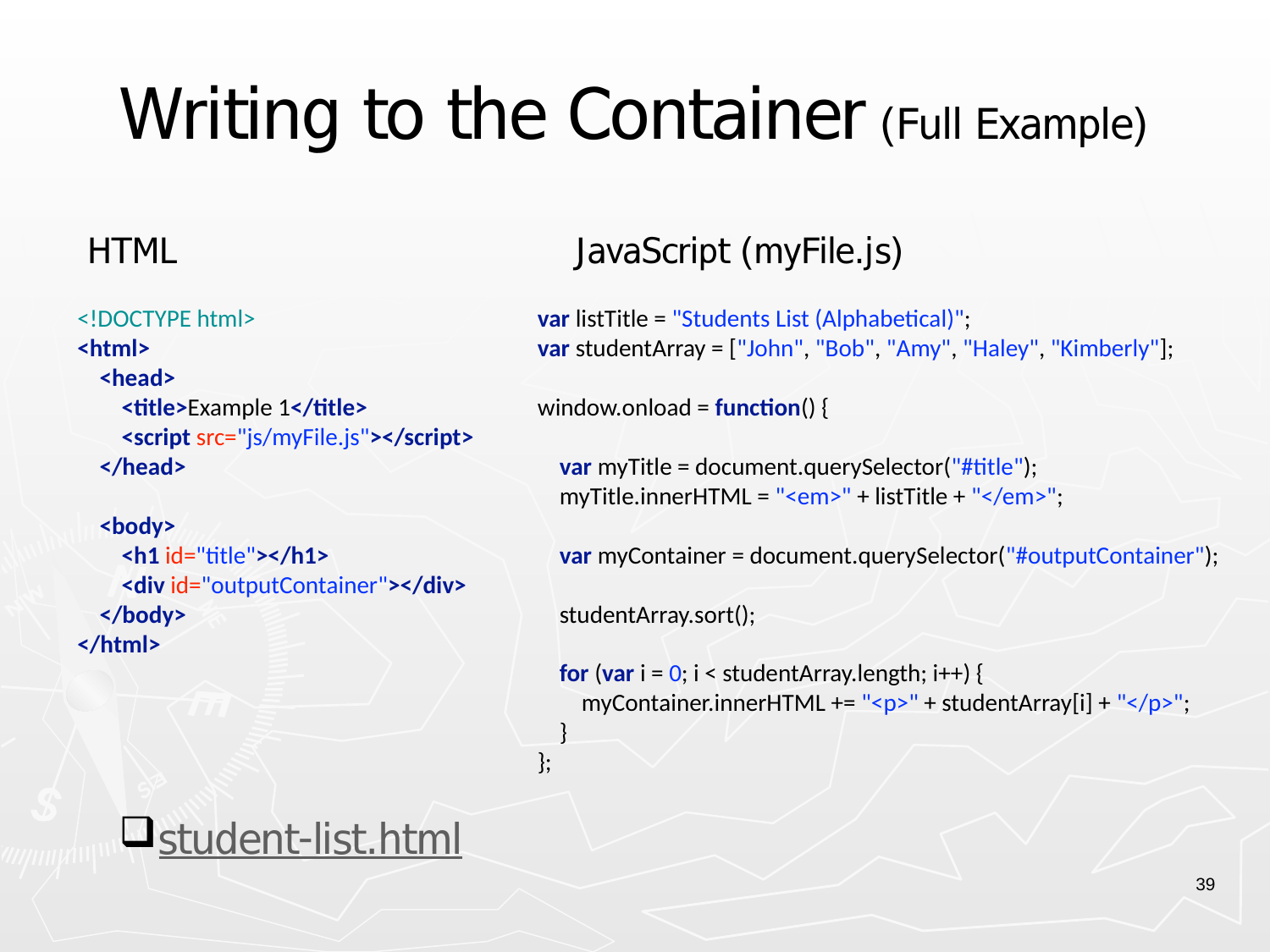

# Writing to the Container (Full Example)
   HTML                                    JavaScript (myFile.js)

<!DOCTYPE html>
<html>
    <head>
        <title>Example 1</title>
        <script src="js/myFile.js"></script>
    </head>
    <body>
        <h1 id="title"></h1>
        <div id="outputContainer"></div>
    </body>
</html>
var listTitle = "Students List (Alphabetical)";
var studentArray = ["John", "Bob", "Amy", "Haley", "Kimberly"];

window.onload = function() {

    var myTitle = document.querySelector("#title");
    myTitle.innerHTML = "<em>" + listTitle + "</em>";

    var myContainer = document.querySelector("#outputContainer");

    studentArray.sort();

    for (var i = 0; i < studentArray.length; i++) {
        myContainer.innerHTML += "<p>" + studentArray[i] + "</p>";
    }
};
student-list.html
39